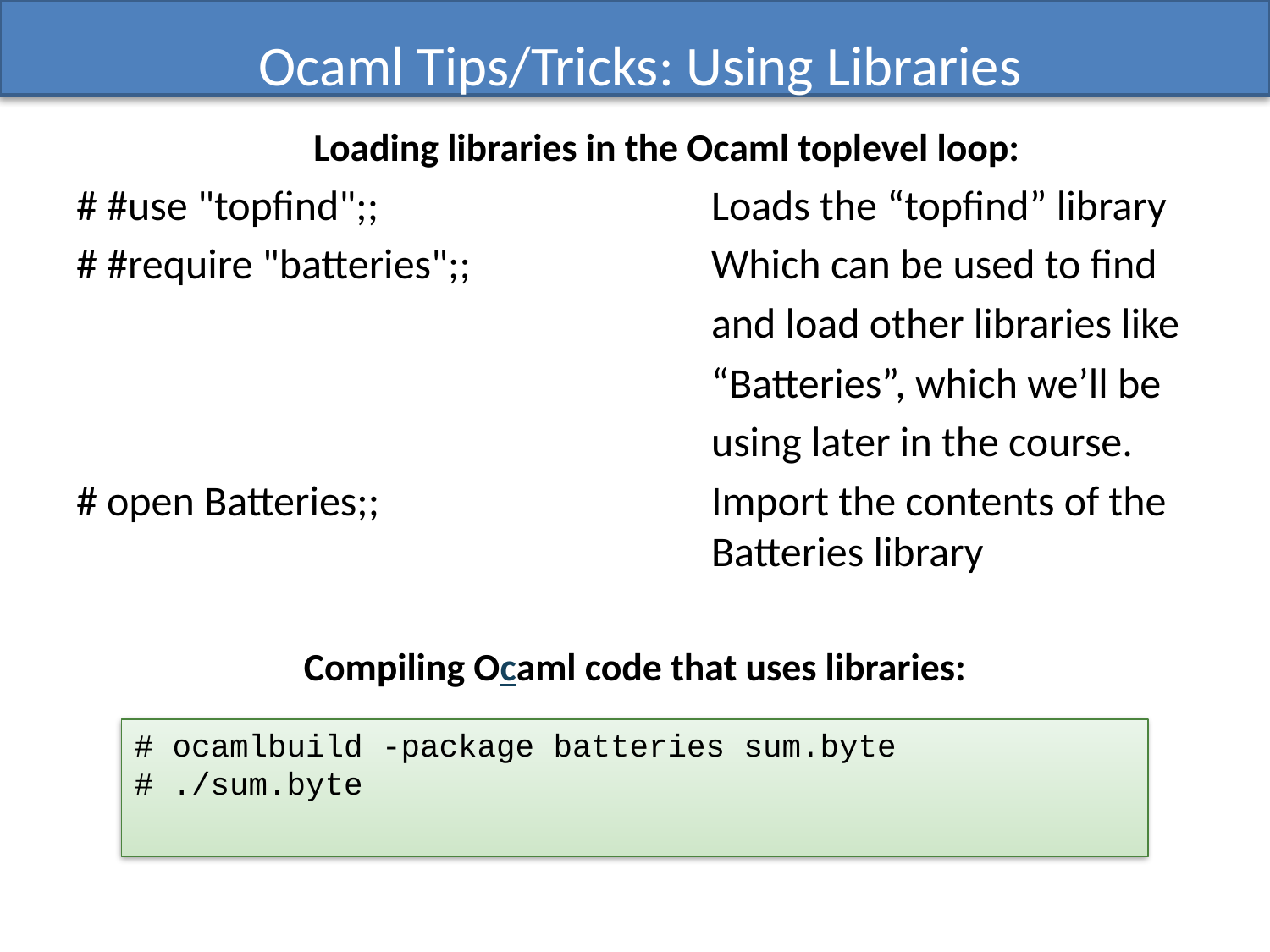

# Ocaml Tips/Tricks: Using Libraries
Loading libraries in the Ocaml toplevel loop:
# #use "topfind";;			Loads the “topfind” library
# #require "batteries";;		Which can be used to find
 					and load other libraries like
					“Batteries”, which we’ll be
					using later in the course.
# open Batteries;;			Import the contents of the 					Batteries library

Compiling Ocaml code that uses libraries:
# ocamlbuild -package batteries sum.byte
# ./sum.byte